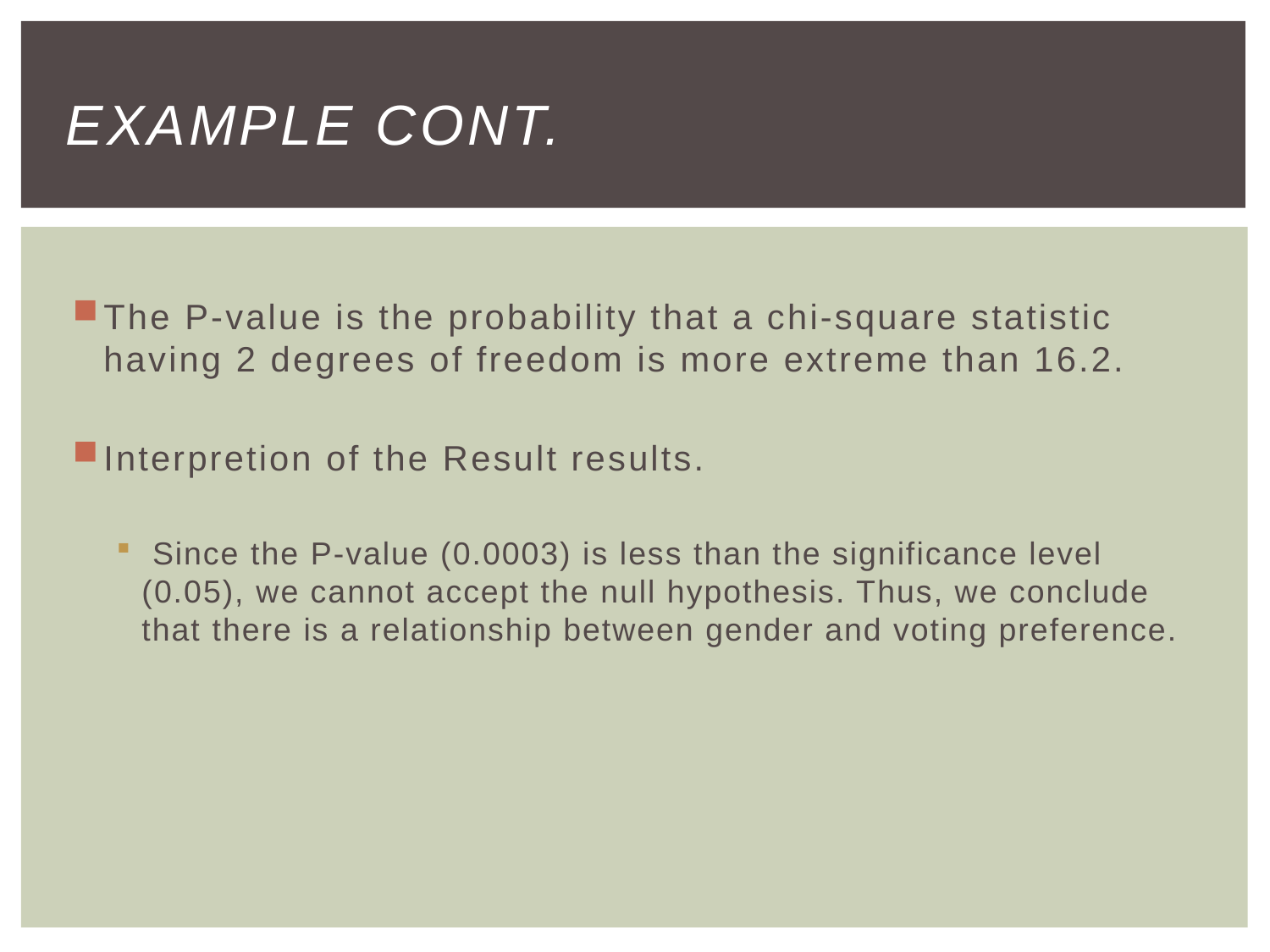

# Example Cont.

The P-value is the probability that a chi-square statistic having 2 degrees of freedom is more extreme than 16.2.

Interpretion of the Result results.

 Since the P-value (0.0003) is less than the significance level (0.05), we cannot accept the null hypothesis. Thus, we conclude that there is a relationship between gender and voting preference.